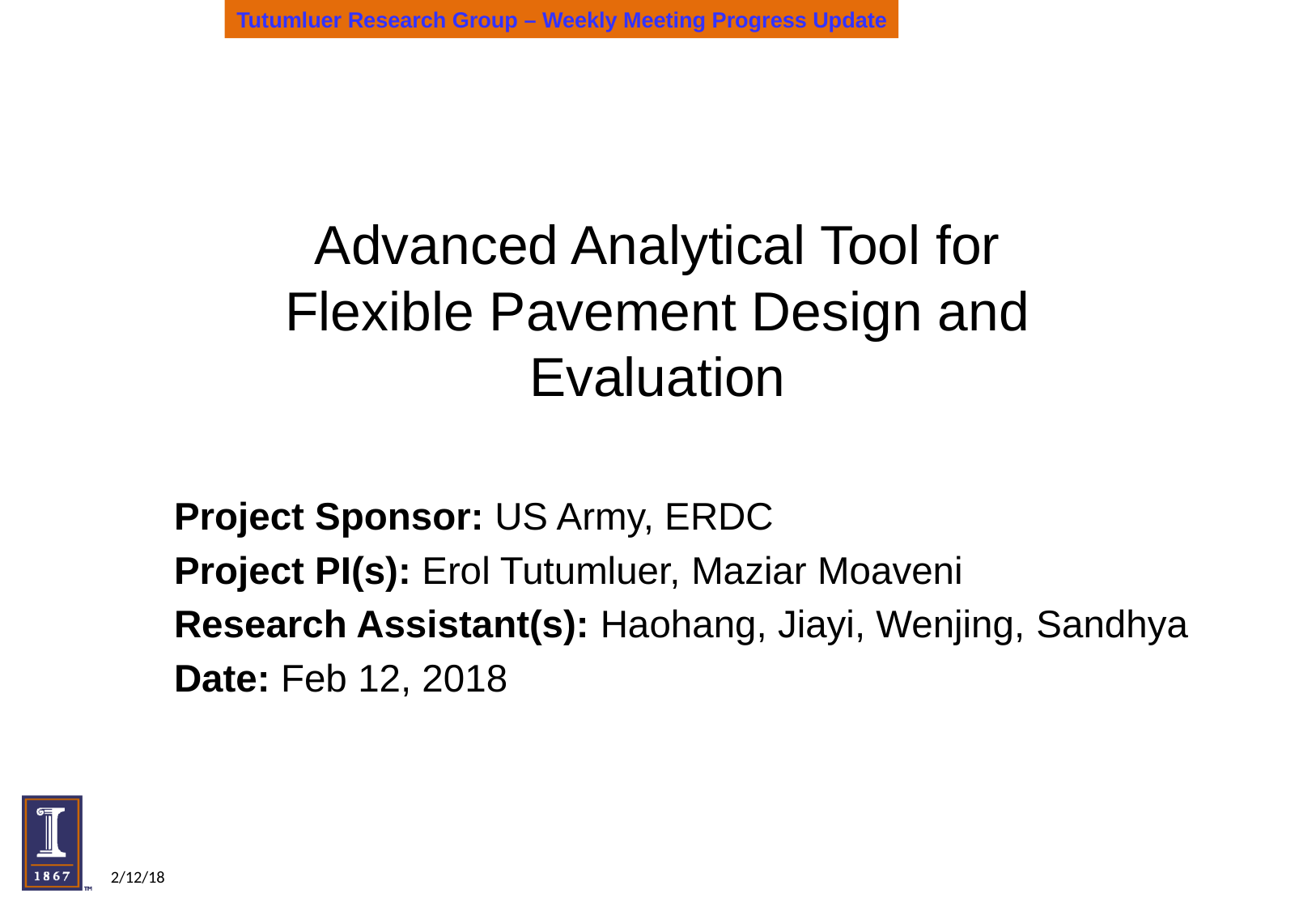

# Advanced Analytical Tool for Flexible Pavement Design and Evaluation
Project Sponsor: US Army, ERDC
Project PI(s): Erol Tutumluer, Maziar Moaveni
Research Assistant(s): Haohang, Jiayi, Wenjing, Sandhya
Date: Feb 12, 2018
2/12/18